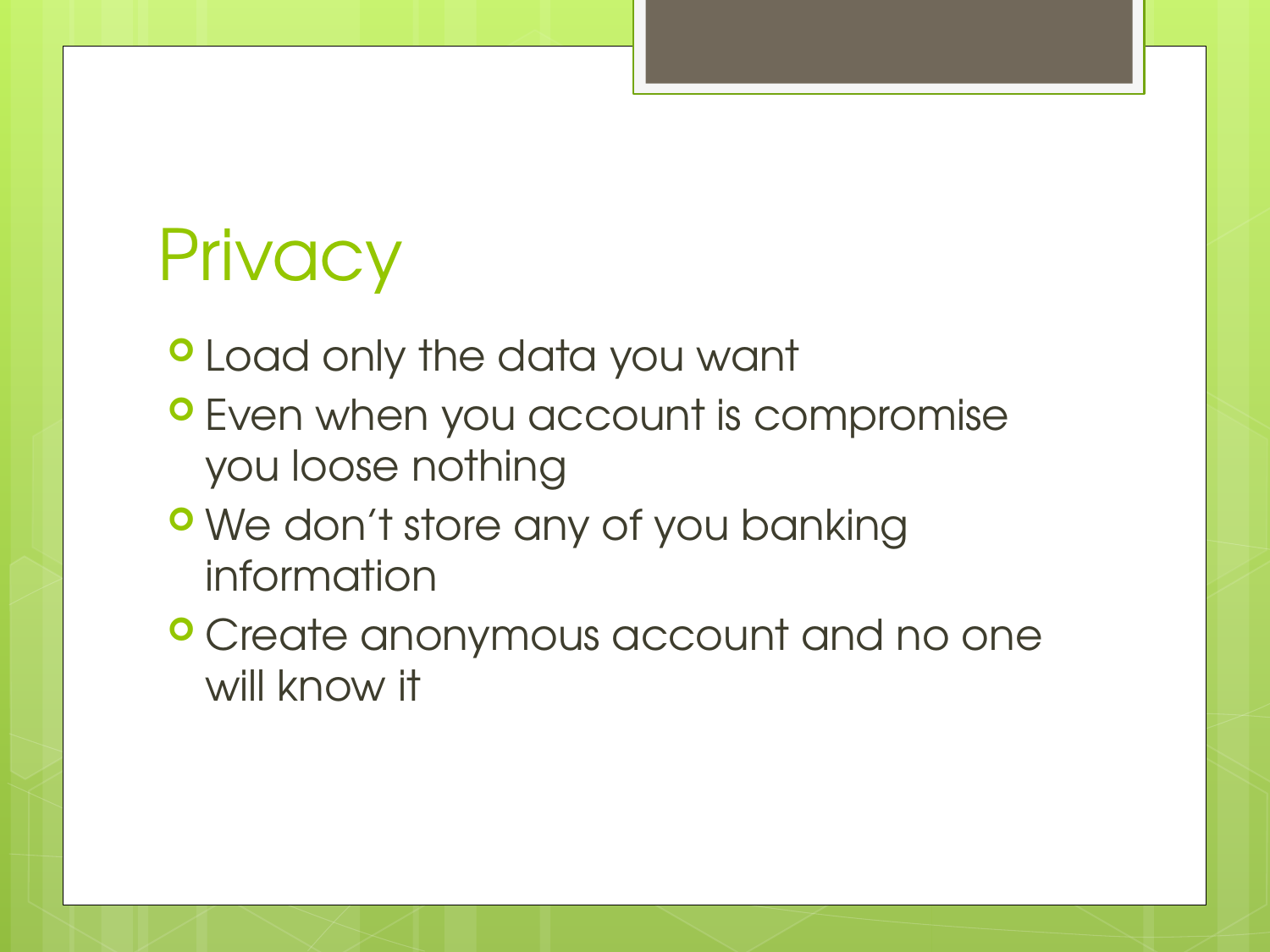

# Privacy
Load only the data you want
Even when you account is compromise you loose nothing
We don’t store any of you banking information
Create anonymous account and no one will know it